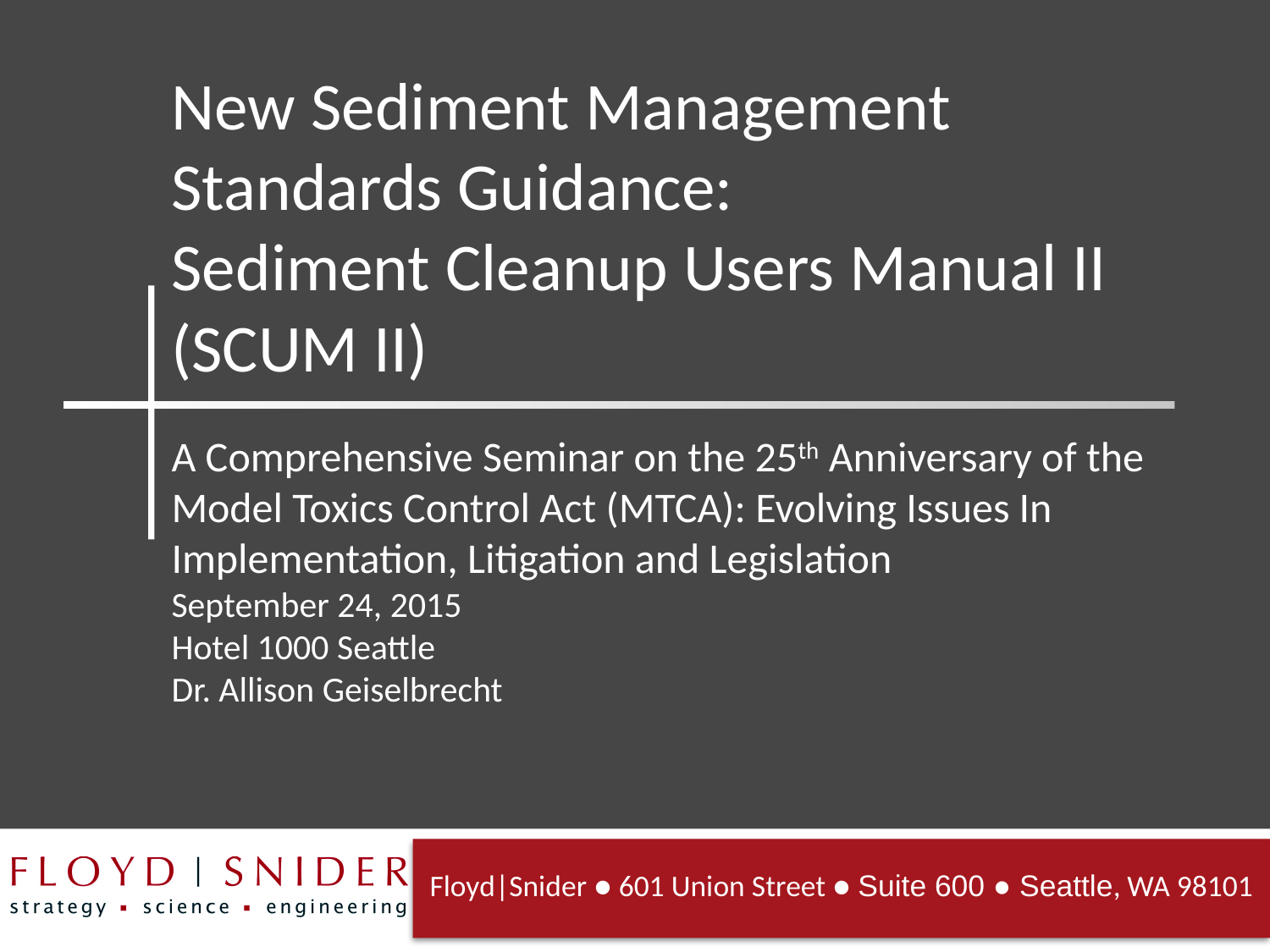

# New Sediment Management Standards Guidance: Sediment Cleanup Users Manual II (SCUM II)
A Comprehensive Seminar on the 25th Anniversary of the Model Toxics Control Act (MTCA): Evolving Issues In Implementation, Litigation and Legislation
September 24, 2015
Hotel 1000 Seattle
Dr. Allison Geiselbrecht